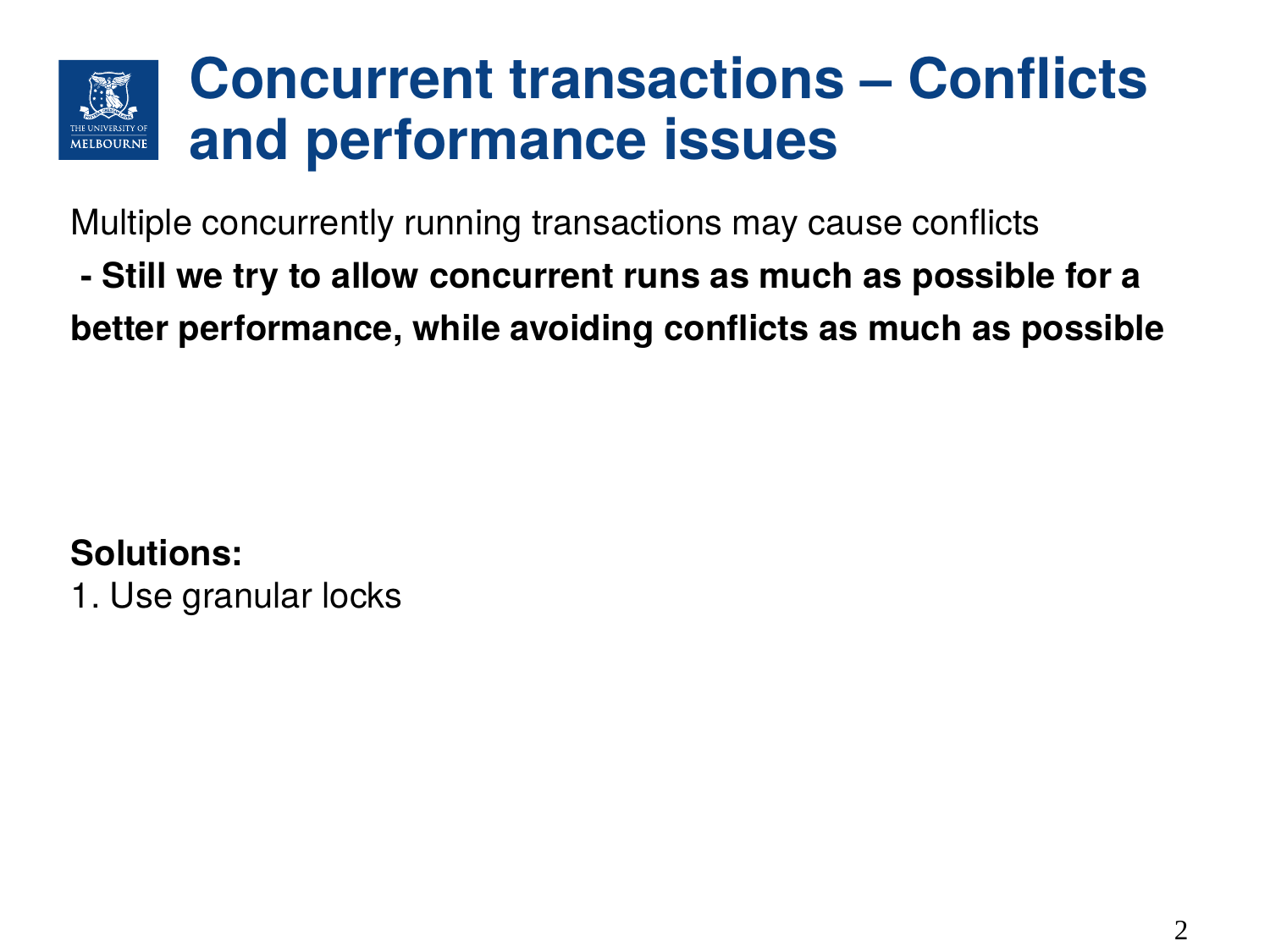

# Concurrent transactions – Conflicts and performance issues
Multiple concurrently running transactions may cause conflicts
 - Still we try to allow concurrent runs as much as possible for a better performance, while avoiding conflicts as much as possible

Solutions:
1. Use granular locks